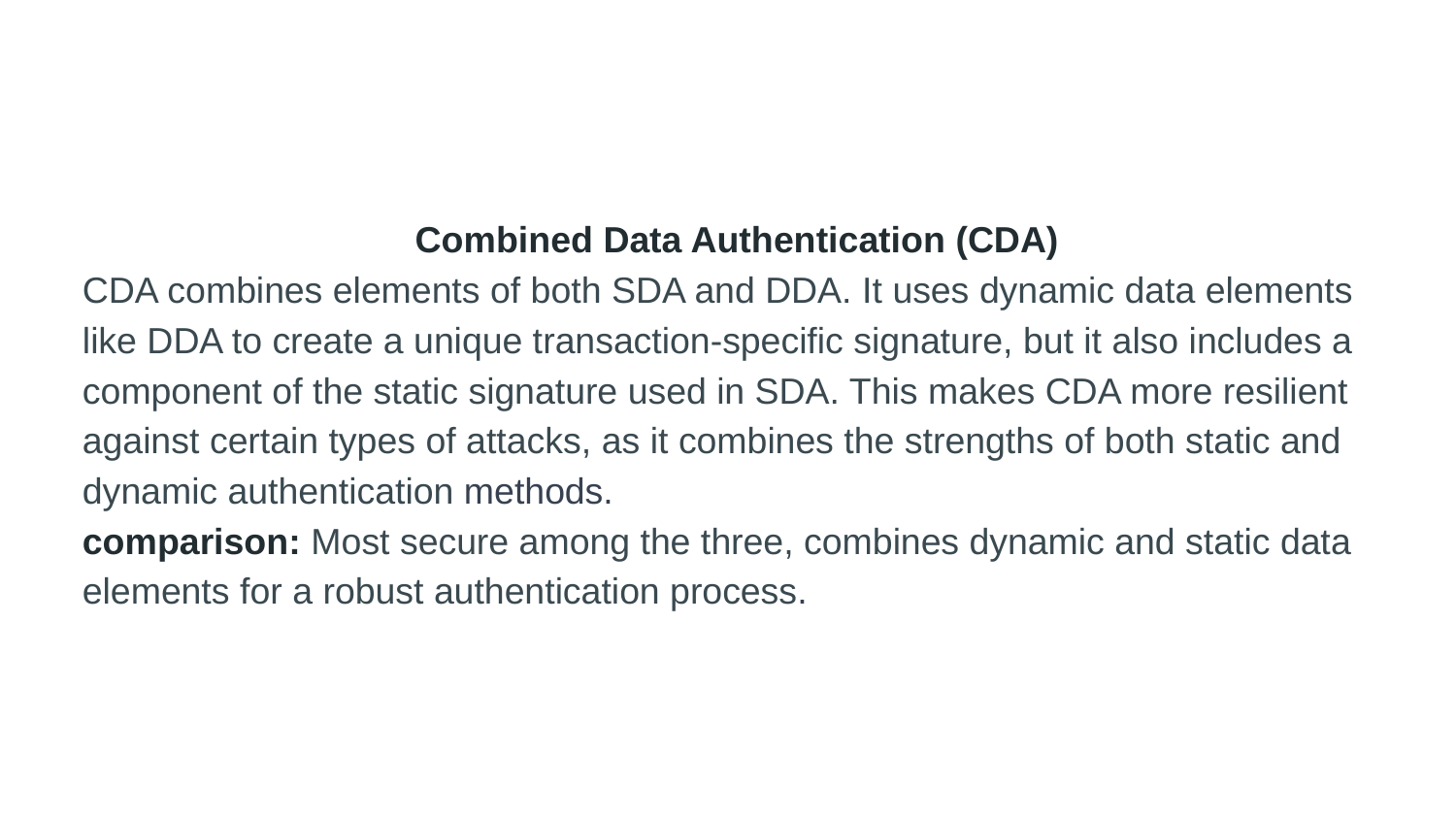

Combined Data Authentication (CDA)
CDA combines elements of both SDA and DDA. It uses dynamic data elements like DDA to create a unique transaction-specific signature, but it also includes a component of the static signature used in SDA. This makes CDA more resilient against certain types of attacks, as it combines the strengths of both static and dynamic authentication methods.
comparison: Most secure among the three, combines dynamic and static data elements for a robust authentication process.